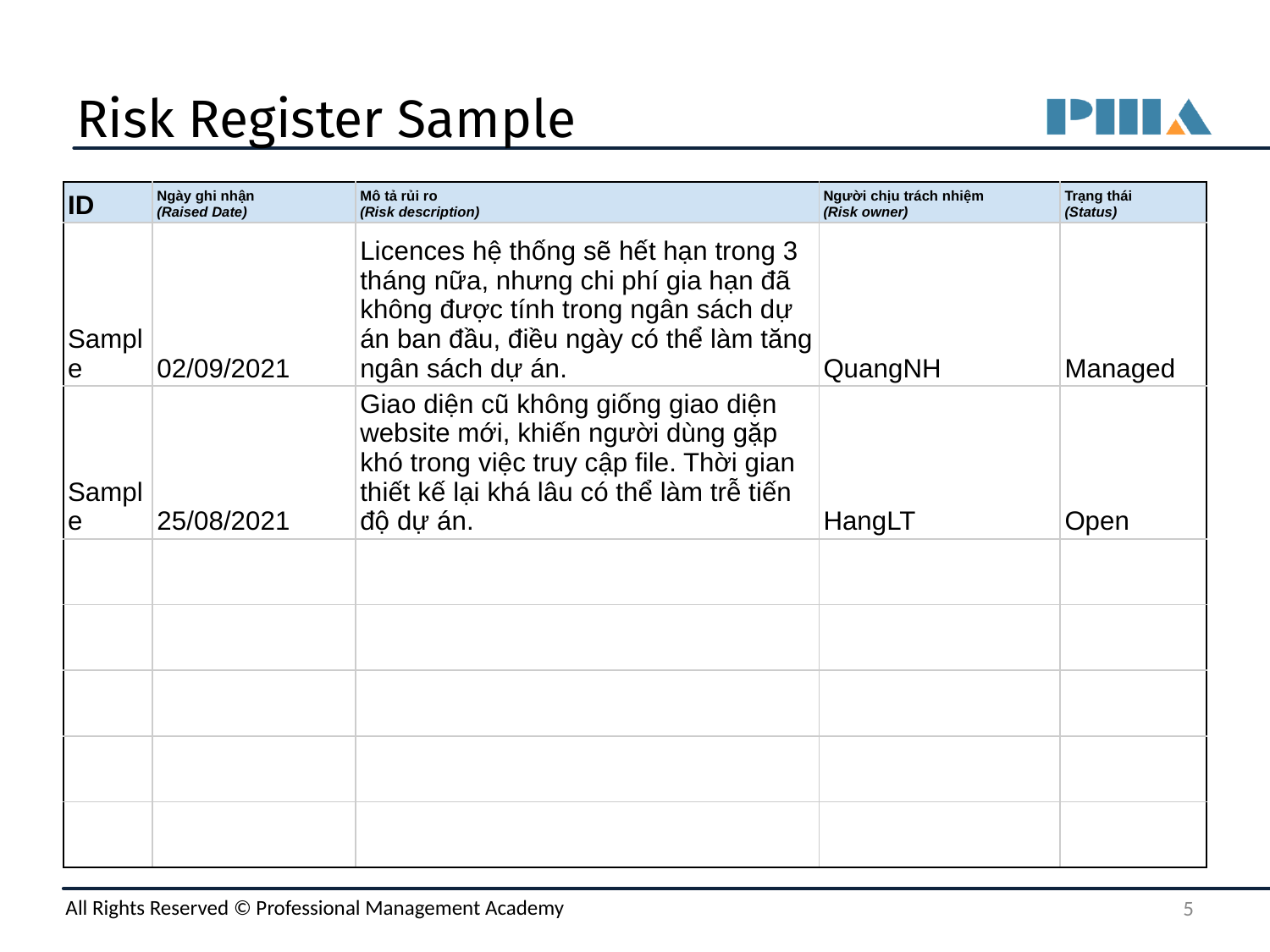

# Risk Register Sample
| ID | Ngày ghi nhận (Raised Date) | Mô tả rủi ro (Risk description) | Người chịu trách nhiệm (Risk owner) | Trạng thái (Status) |
| --- | --- | --- | --- | --- |
| Sample | 02/09/2021 | Licences hệ thống sẽ hết hạn trong 3 tháng nữa, nhưng chi phí gia hạn đã không được tính trong ngân sách dự án ban đầu, điều ngày có thể làm tăng ngân sách dự án. | QuangNH | Managed |
| Sample | 25/08/2021 | Giao diện cũ không giống giao diện website mới, khiến người dùng gặp khó trong việc truy cập file. Thời gian thiết kế lại khá lâu có thể làm trễ tiến độ dự án. | HangLT | Open |
|  |  |  |  |  |
|  |  |  |  |  |
|  |  |  |  |  |
|  |  |  |  |  |
|  |  |  |  |  |
5